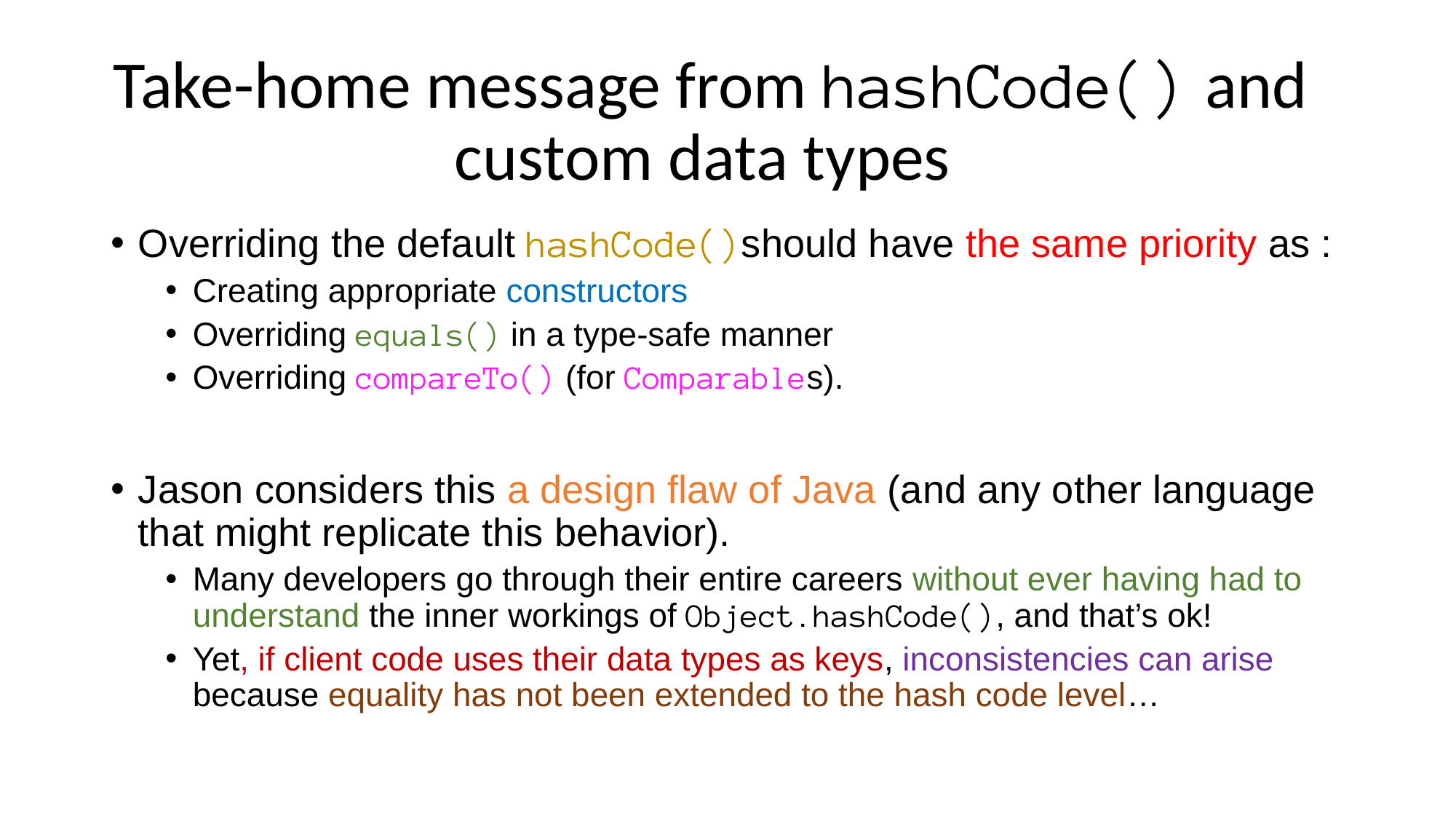

# Take-home message from hashCode() and custom data types
Overriding the default hashCode()should have the same priority as :
Creating appropriate constructors
Overriding equals() in a type-safe manner
Overriding compareTo() (for Comparables).

Jason considers this a design flaw of Java (and any other language that might replicate this behavior).
Many developers go through their entire careers without ever having had to understand the inner workings of Object.hashCode(), and that’s ok!
Yet, if client code uses their data types as keys, inconsistencies can arise because equality has not been extended to the hash code level…